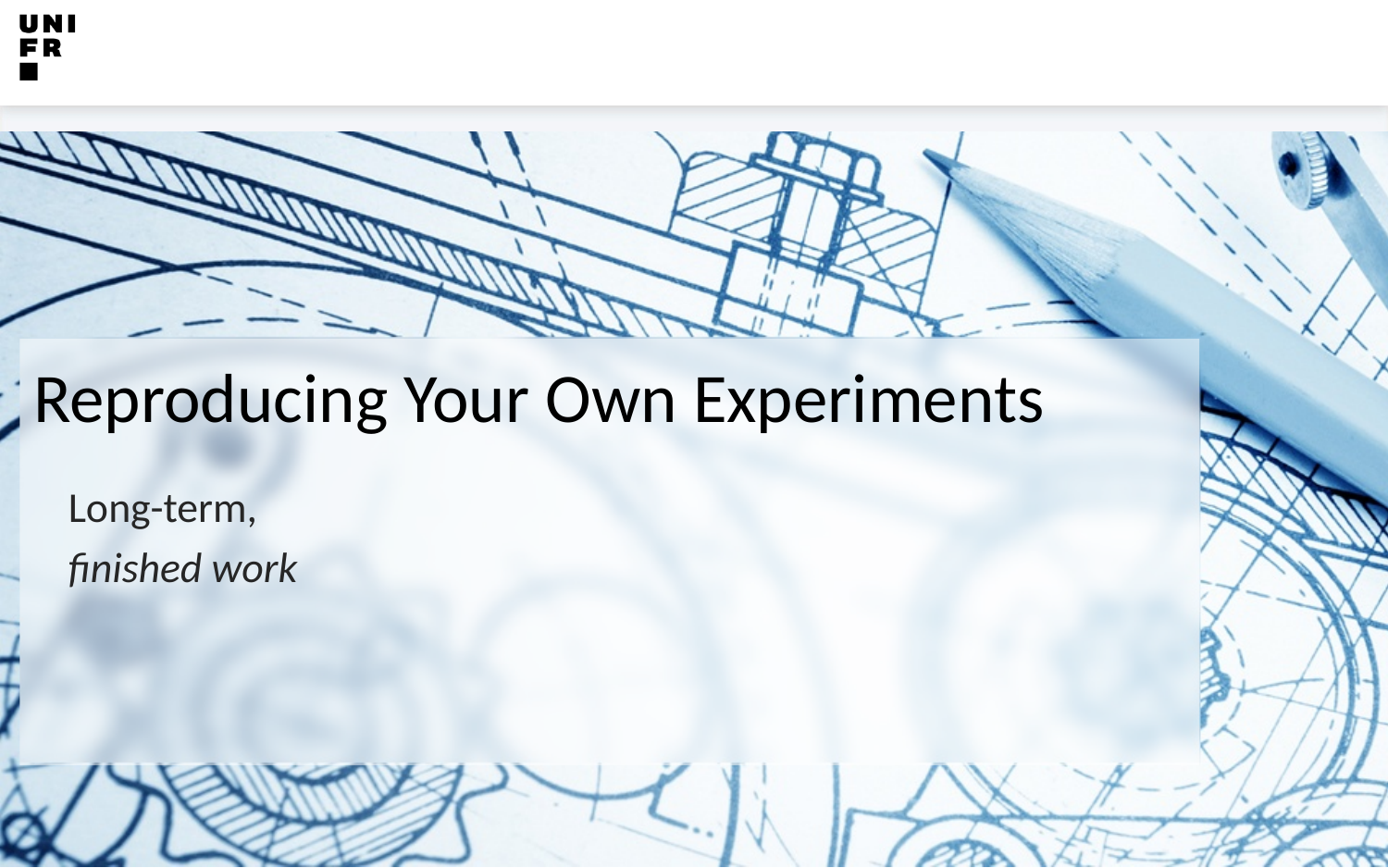

# Reproducing Your Own Experiments
Long-term,
finished work